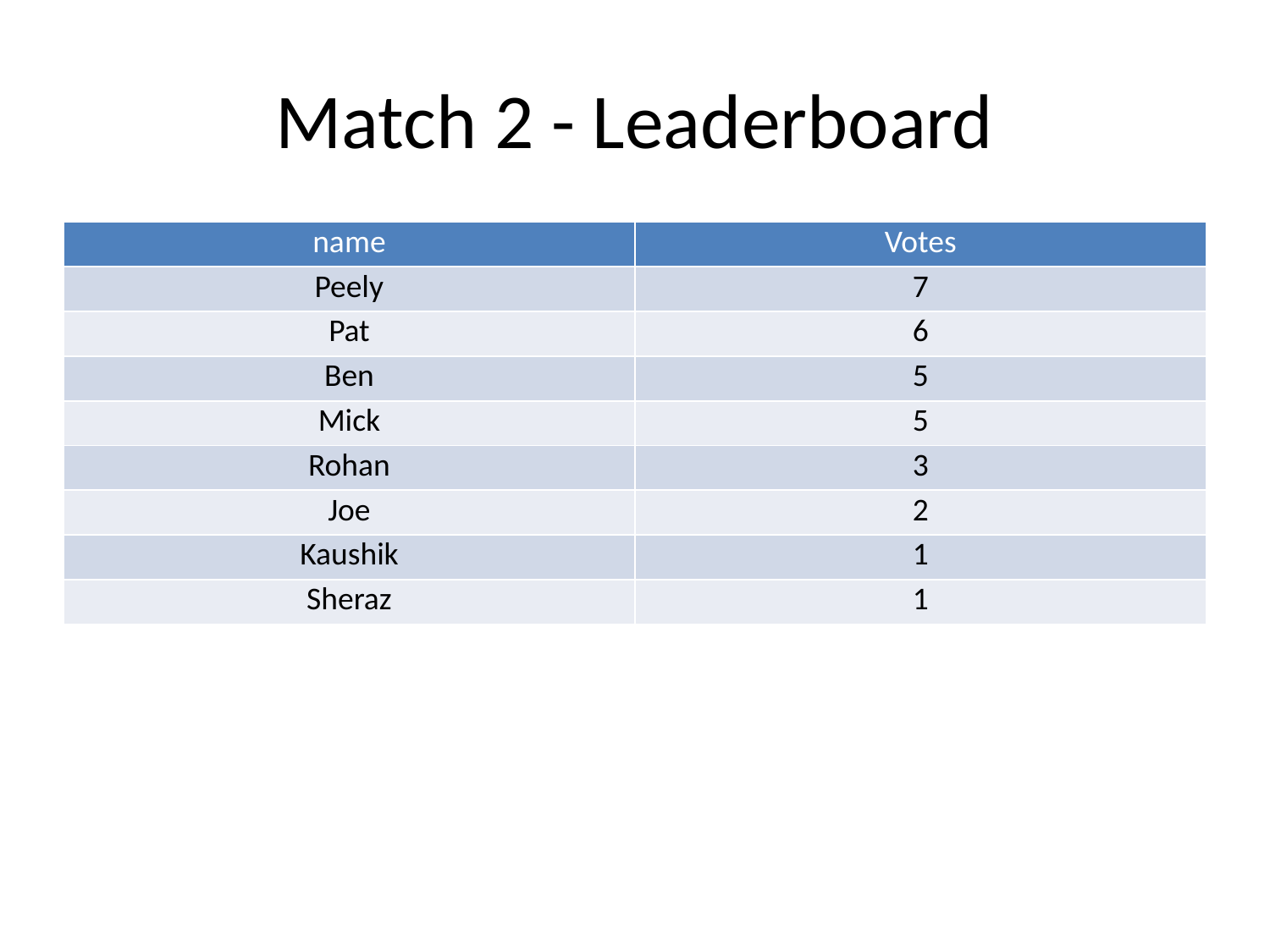

# Match 2 - Leaderboard
| name | Votes |
| --- | --- |
| Peely | 7 |
| Pat | 6 |
| Ben | 5 |
| Mick | 5 |
| Rohan | 3 |
| Joe | 2 |
| Kaushik | 1 |
| Sheraz | 1 |